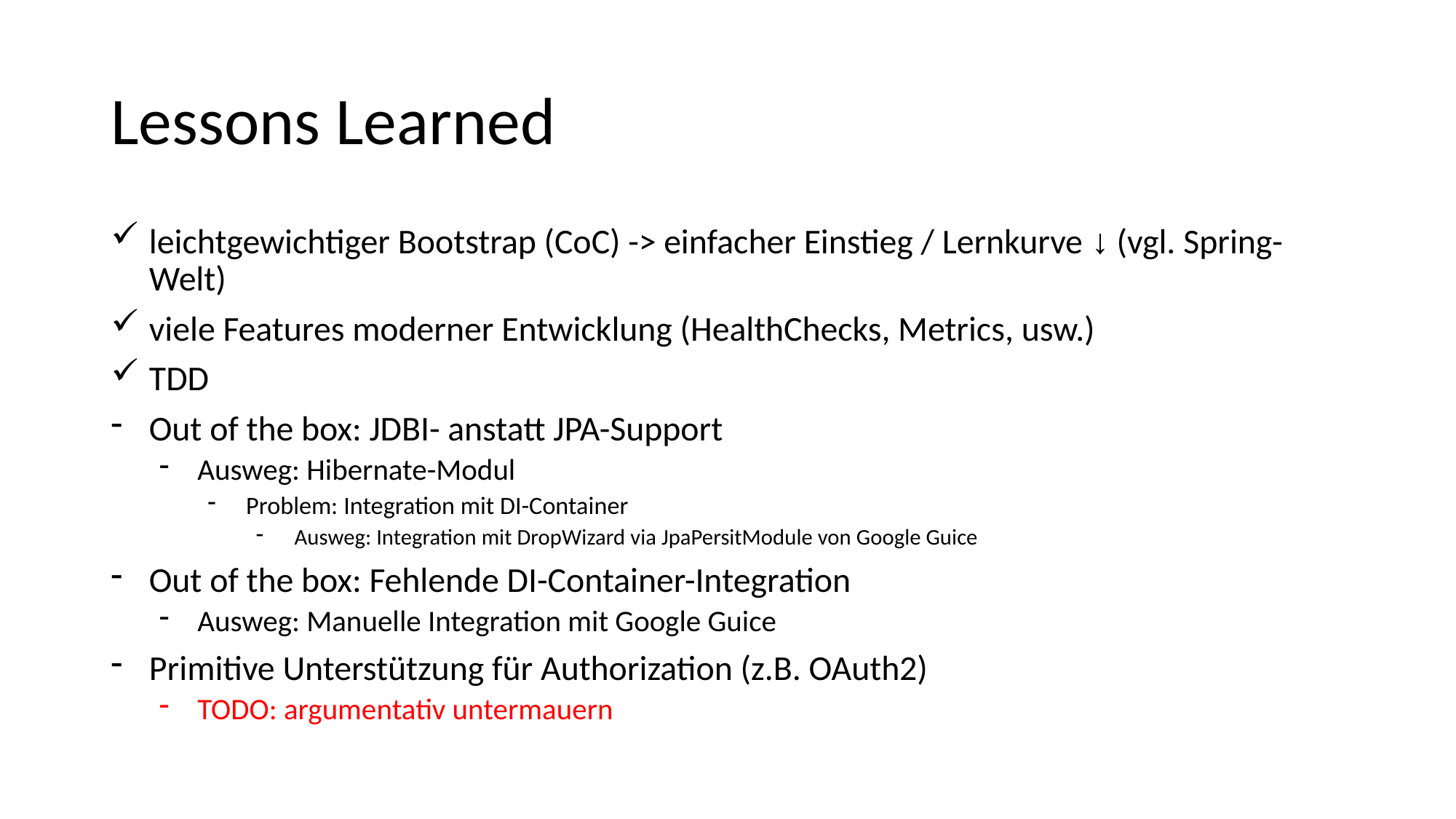

# Lessons Learned
leichtgewichtiger Bootstrap (CoC) -> einfacher Einstieg / Lernkurve ↓ (vgl. Spring-Welt)
viele Features moderner Entwicklung (HealthChecks, Metrics, usw.)
TDD
Out of the box: JDBI- anstatt JPA-Support
Ausweg: Hibernate-Modul
Problem: Integration mit DI-Container
Ausweg: Integration mit DropWizard via JpaPersitModule von Google Guice
Out of the box: Fehlende DI-Container-Integration
Ausweg: Manuelle Integration mit Google Guice
Primitive Unterstützung für Authorization (z.B. OAuth2)
TODO: argumentativ untermauern